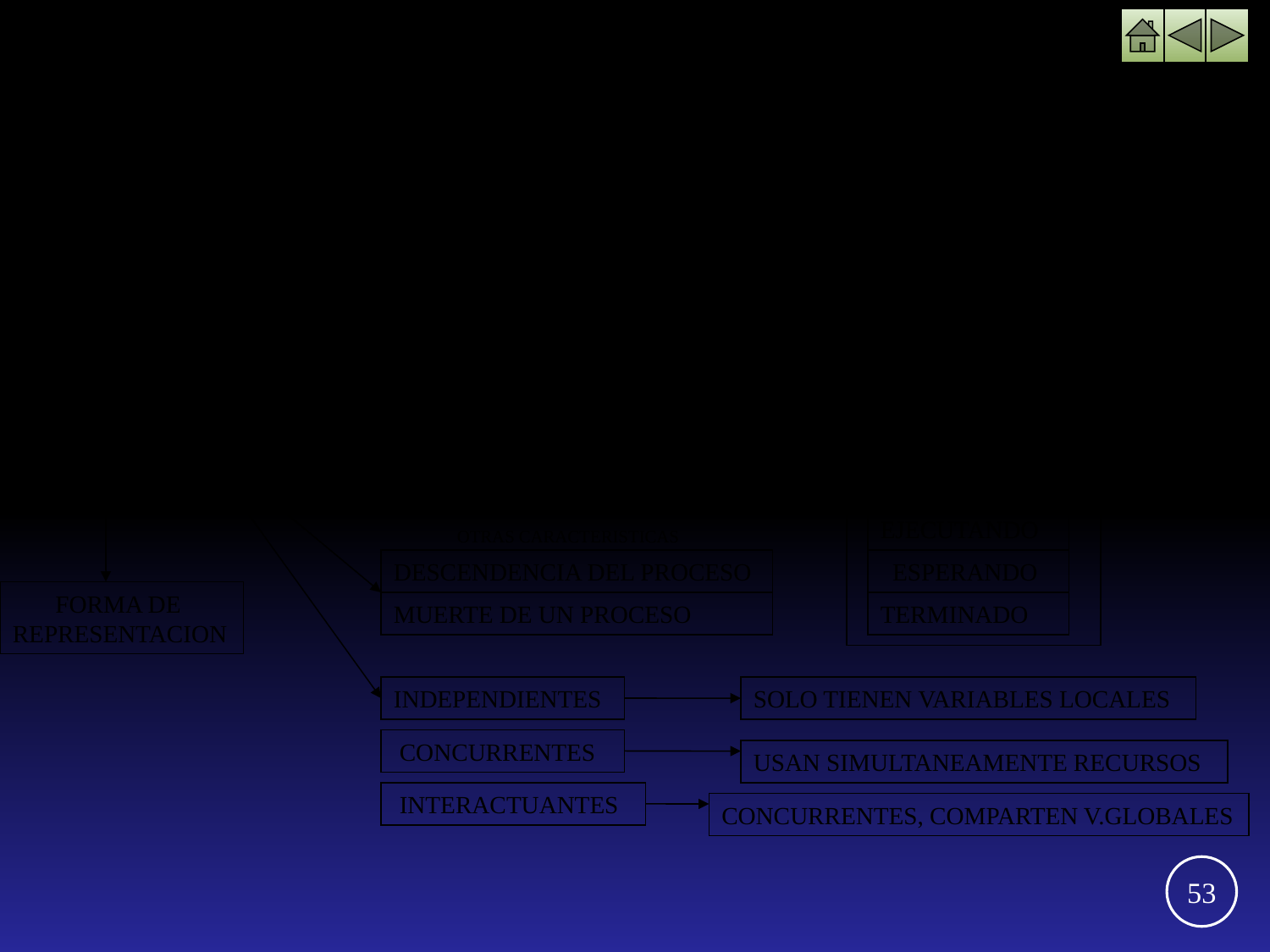

PROCESOS
PORCION DE PROG. EN EJECUCION +   UNA ESTRUCT. DE DATOS (PCB)

    1.V.LOCALES
   2. V.GLOBALES

        UTILIZADO PARA CONMUTAR LA CPU ENTRE LOS PROG. EN EJECUCION
PCB o VECTOR DE ESTADO: INDICA
CONTEXTO (DEF.ESTADO PROCESO)

TIPOS DE
RECURSOS
 DIVIDIDOS EN TAREAS,SE EJECUTAN  SIMULTANEAMENTE

1.PROCESOS LIVIANOS  2. PROCESOS PESADOS

Estados de un proceso

PROCESOS
 NUEVO(CREAR)

CICLO DE VIDA DE UN PROCESO
    LISTO

EJECUTANDO
OTRAS CARACTERISTICAS
DESCENDENCIA DEL PROCESO
  ESPERANDO
       FORMA DE REPRESENTACION
MUERTE DE UN PROCESO
TERMINADO
INDEPENDIENTES
SOLO TIENEN VARIABLES LOCALES

 CONCURRENTES
USAN SIMULTANEAMENTE RECURSOS

 INTERACTUANTES
CONCURRENTES, COMPARTEN V.GLOBALES

53